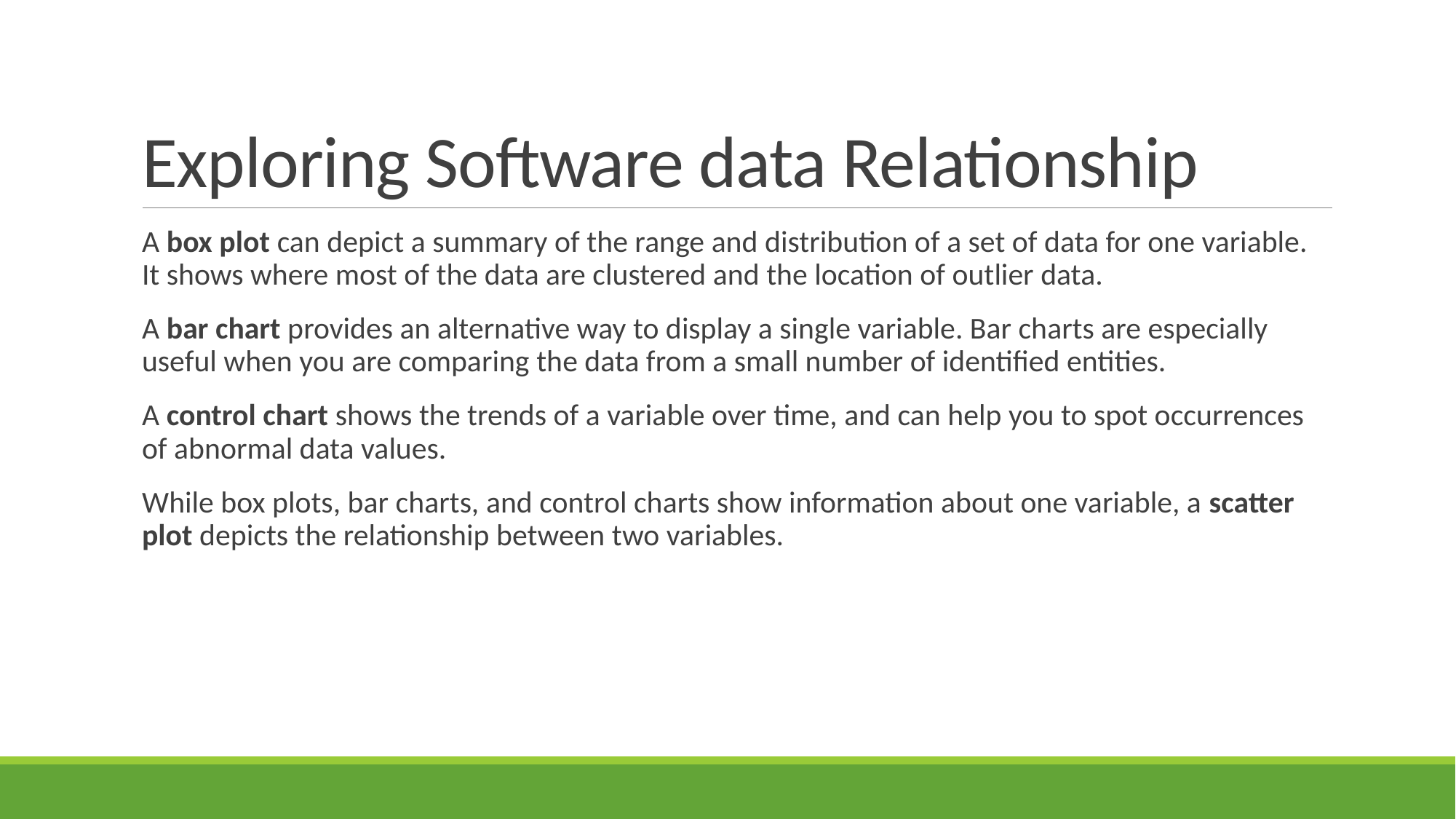

# Exploring Software data Relationship
A box plot can depict a summary of the range and distribution of a set of data for one variable. It shows where most of the data are clustered and the location of outlier data.
A bar chart provides an alternative way to display a single variable. Bar charts are especially useful when you are comparing the data from a small number of identified entities.
A control chart shows the trends of a variable over time, and can help you to spot occurrences of abnormal data values.
While box plots, bar charts, and control charts show information about one variable, a scatter plot depicts the relationship between two variables.